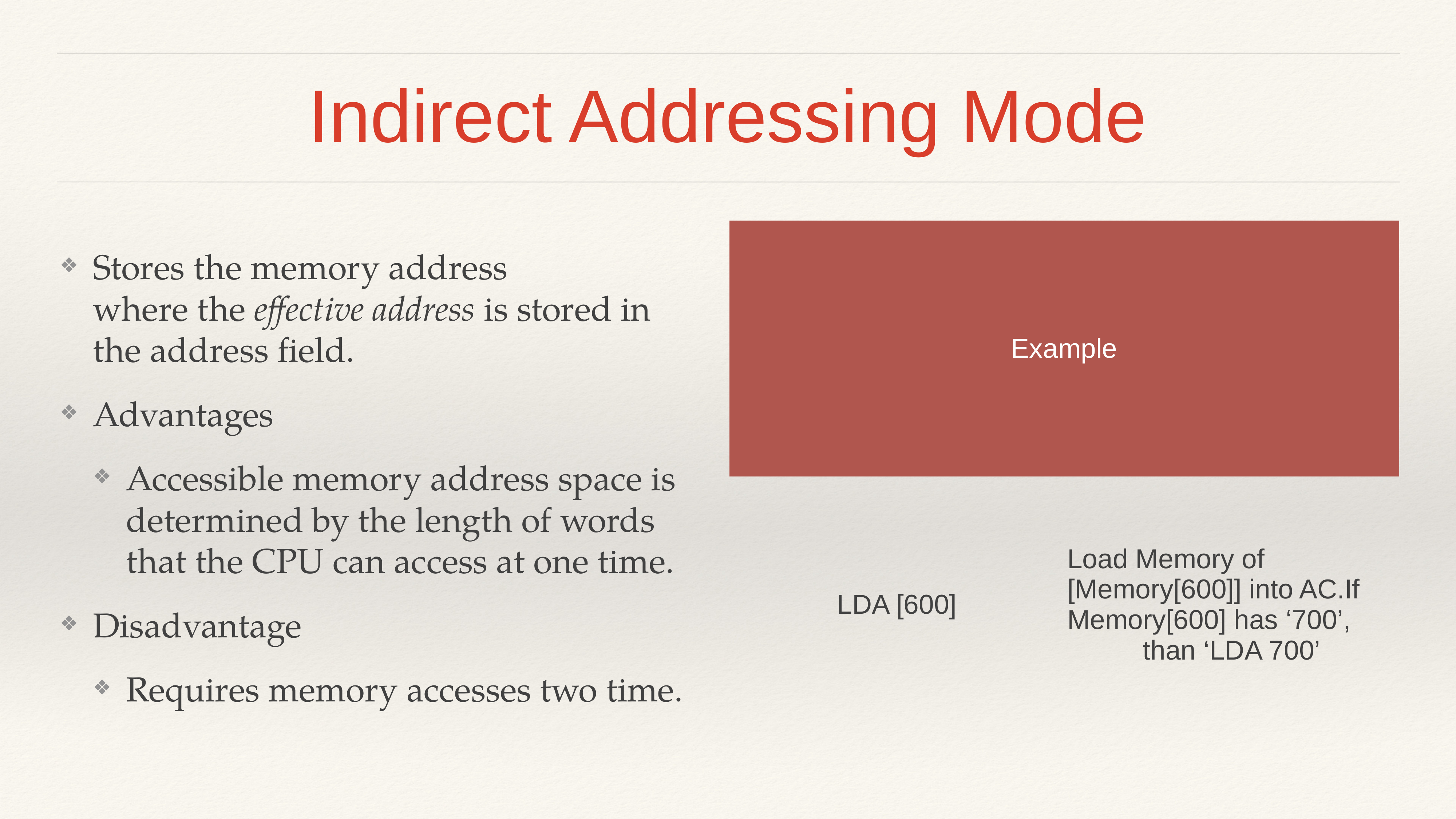

# Indirect Addressing Mode
Stores the memory address
where the effective address is stored in the address field.
Advantages
Accessible memory address space is determined by the length of words that the CPU can access at one time.
Disadvantage
Requires memory accesses two time.
| Example |  |
| --- | --- |
| LDA [600] | Load Memory of [Memory[600]]  into AC.  If Memory[600] has ‘700’, than ‘LDA 700’ |